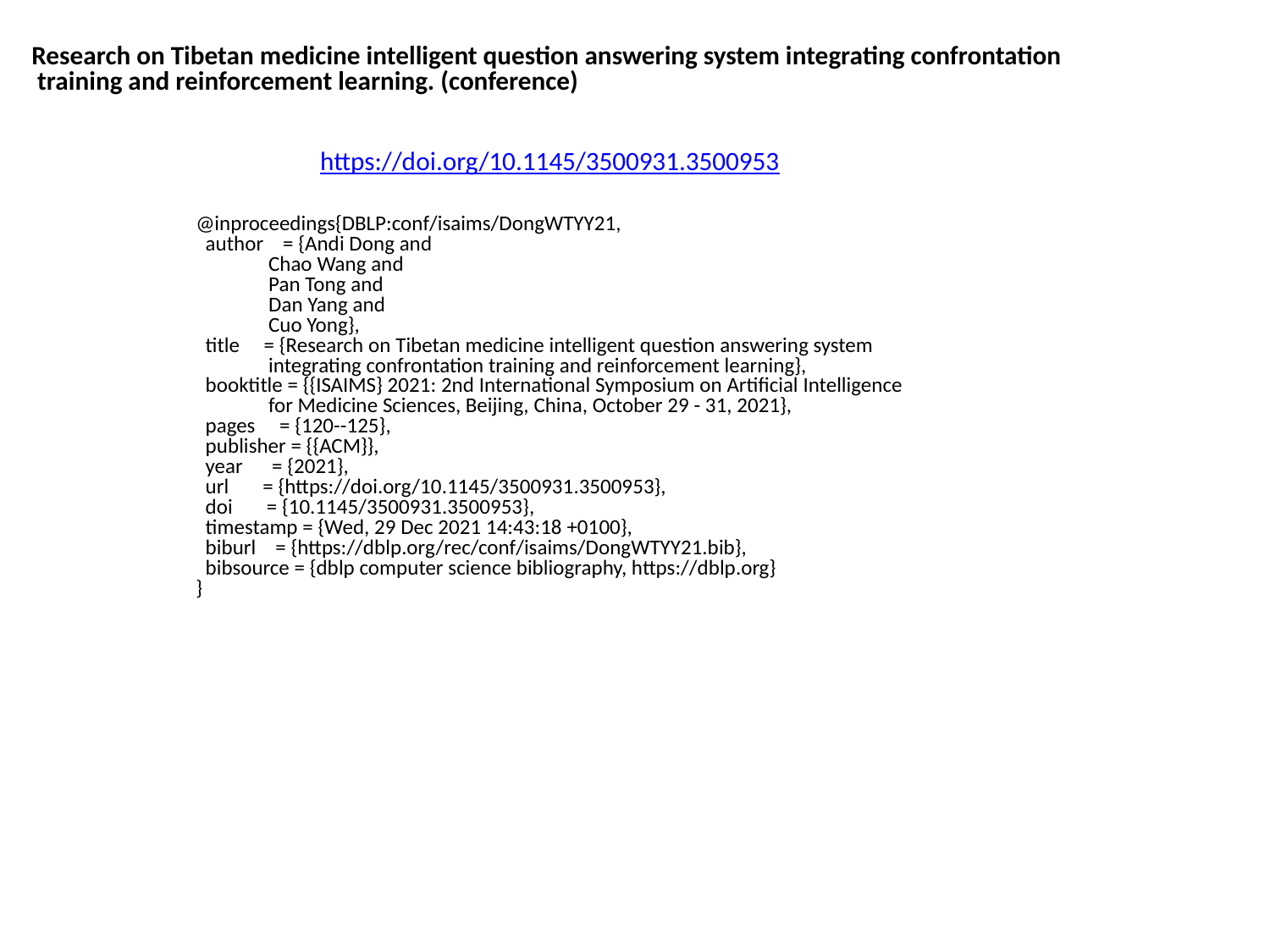

Research on Tibetan medicine intelligent question answering system integrating confrontation
 training and reinforcement learning. (conference)

https://doi.org/10.1145/3500931.3500953

@inproceedings{DBLP:conf/isaims/DongWTYY21,
  author    = {Andi Dong and
               Chao Wang and
               Pan Tong and
               Dan Yang and
               Cuo Yong},
  title     = {Research on Tibetan medicine intelligent question answering system
               integrating confrontation training and reinforcement learning},
  booktitle = {{ISAIMS} 2021: 2nd International Symposium on Artificial Intelligence
               for Medicine Sciences, Beijing, China, October 29 - 31, 2021},
  pages     = {120--125},
  publisher = {{ACM}},
  year      = {2021},
  url       = {https://doi.org/10.1145/3500931.3500953},
  doi       = {10.1145/3500931.3500953},
  timestamp = {Wed, 29 Dec 2021 14:43:18 +0100},
  biburl    = {https://dblp.org/rec/conf/isaims/DongWTYY21.bib},
  bibsource = {dblp computer science bibliography, https://dblp.org}
}